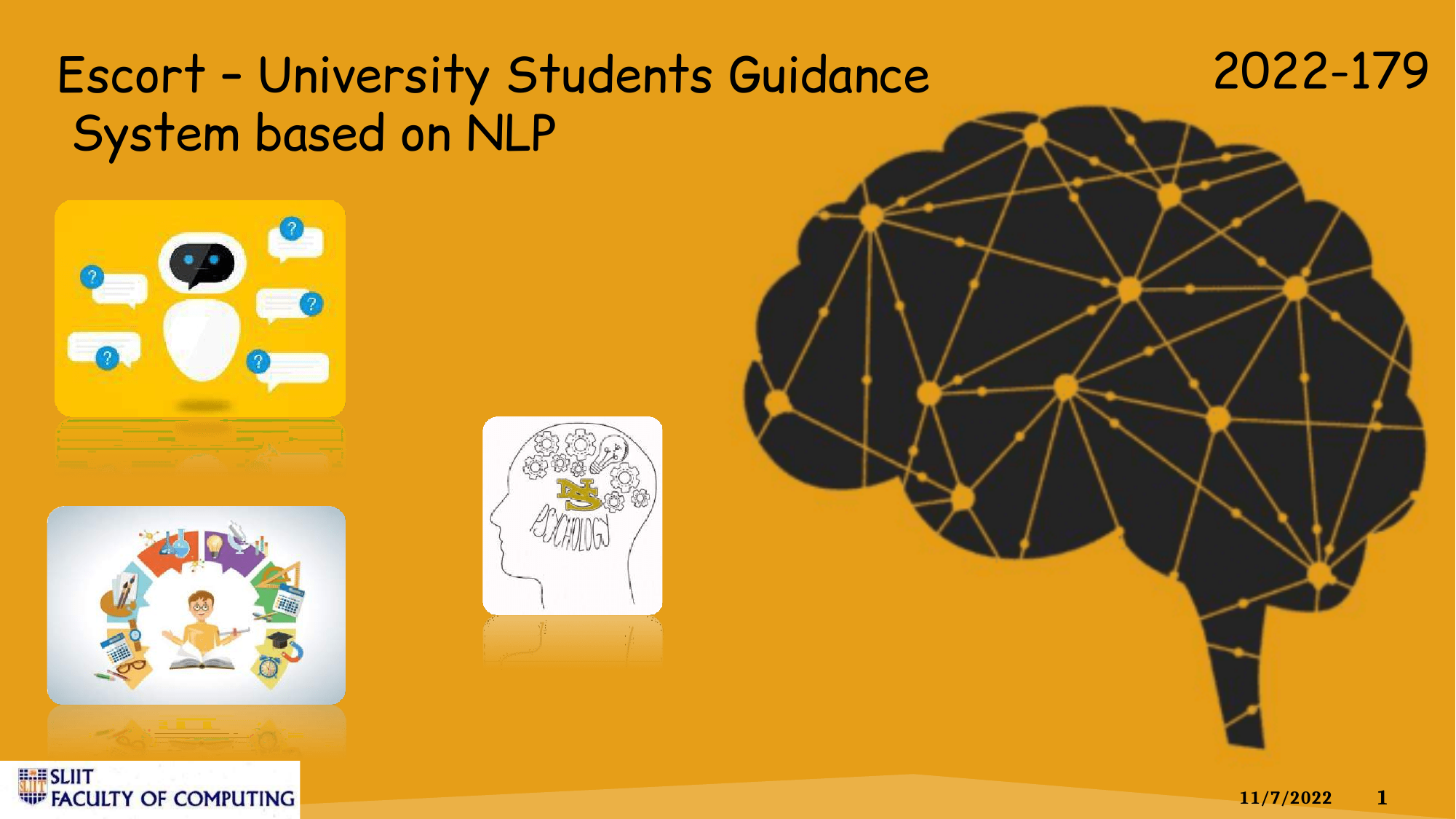

# 2022-179
Escort – University Students Guidance  System based on NLP

1
11/7/2022